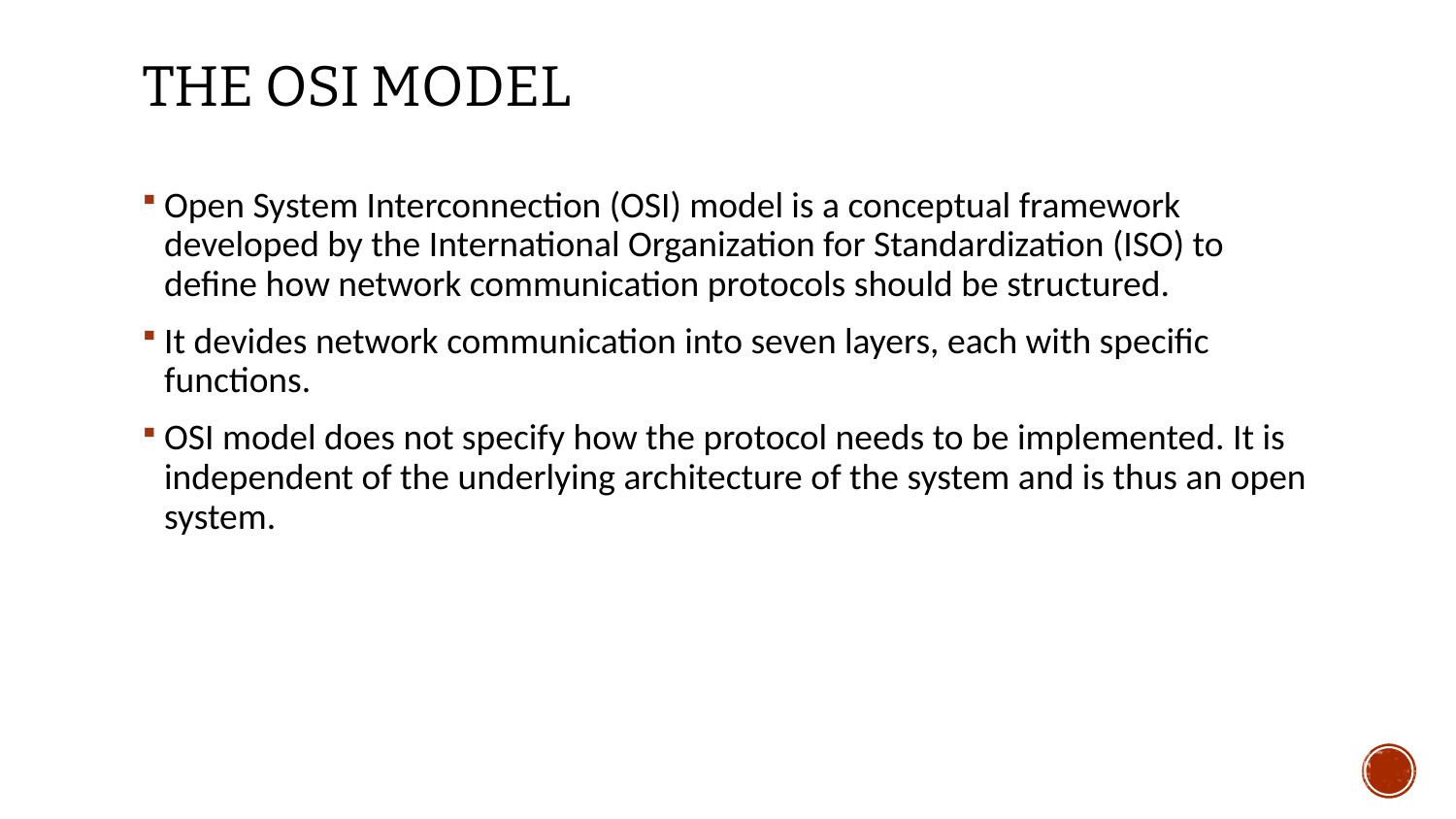

# The OSI Model
Open System Interconnection (OSI) model is a conceptual framework developed by the International Organization for Standardization (ISO) to define how network communication protocols should be structured.
It devides network communication into seven layers, each with specific functions.
OSI model does not specify how the protocol needs to be implemented. It is independent of the underlying architecture of the system and is thus an open system.